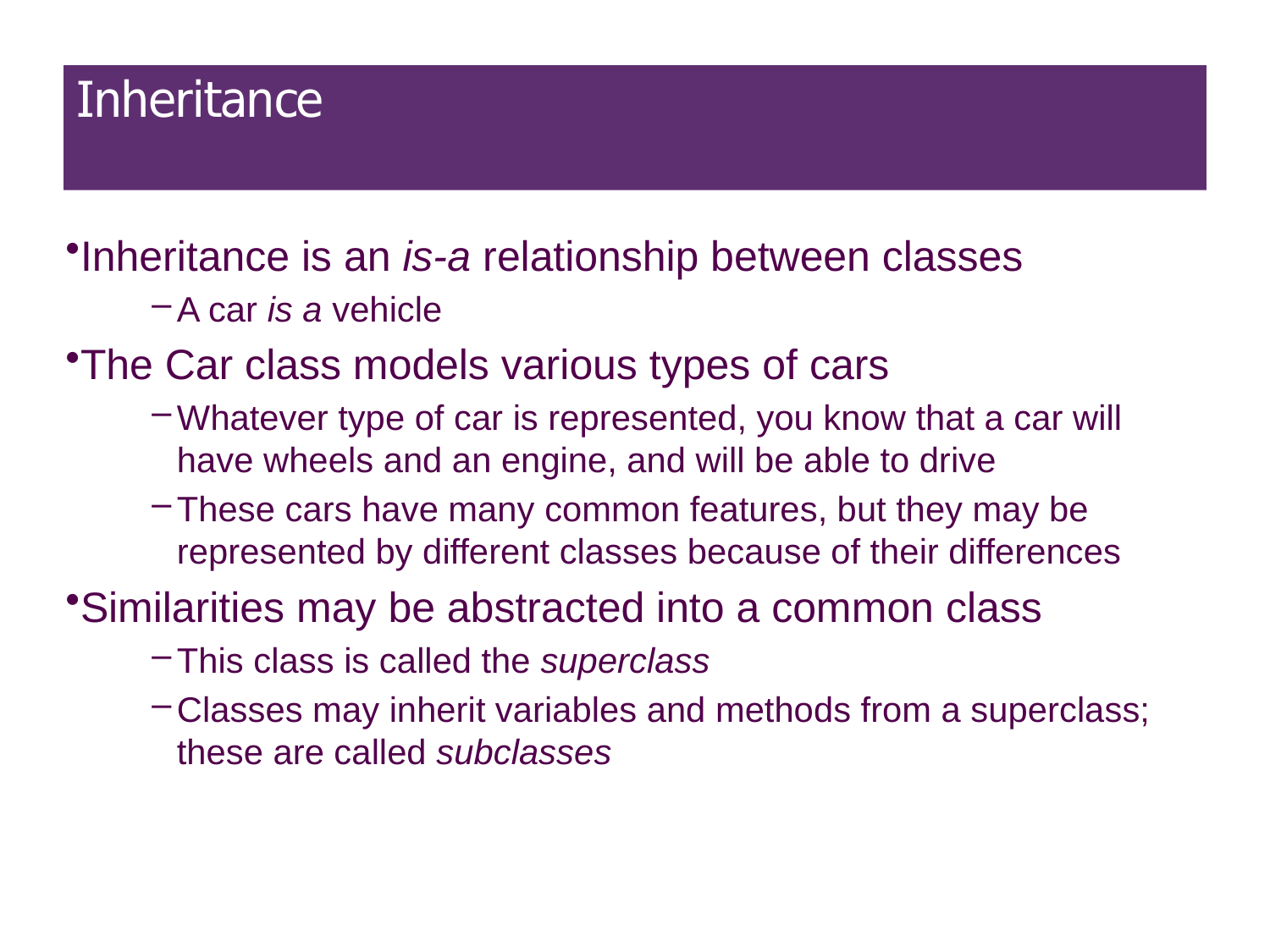

# Inheritance
Inheritance is an is-a relationship between classes
A car is a vehicle
The Car class models various types of cars
Whatever type of car is represented, you know that a car will have wheels and an engine, and will be able to drive
These cars have many common features, but they may be represented by different classes because of their differences
Similarities may be abstracted into a common class
This class is called the superclass
Classes may inherit variables and methods from a superclass; these are called subclasses